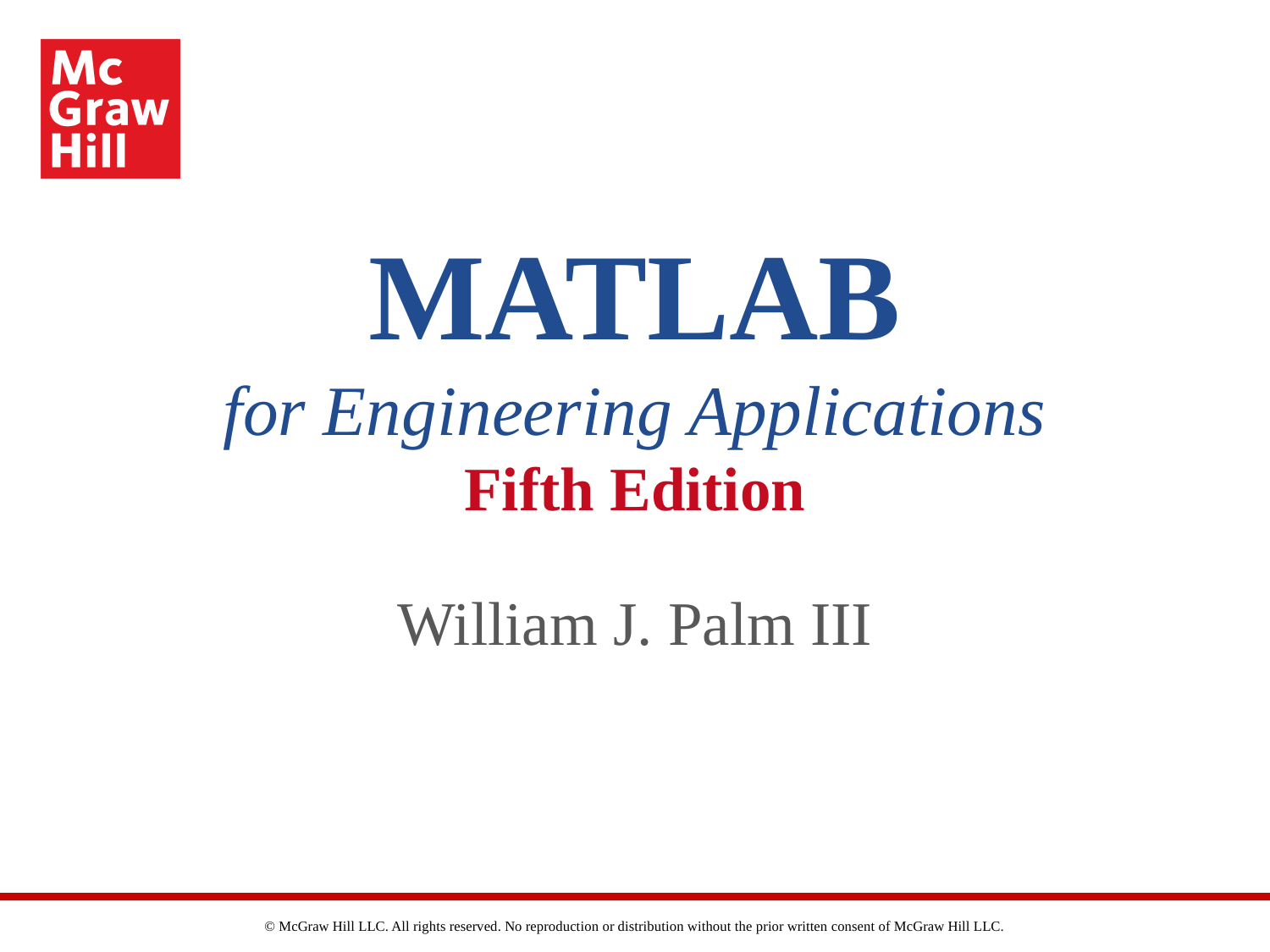

# MATLAB for Engineering Applications Fifth Edition
William J. Palm III
© McGraw Hill LLC. All rights reserved. No reproduction or distribution without the prior written consent of McGraw Hill LLC.